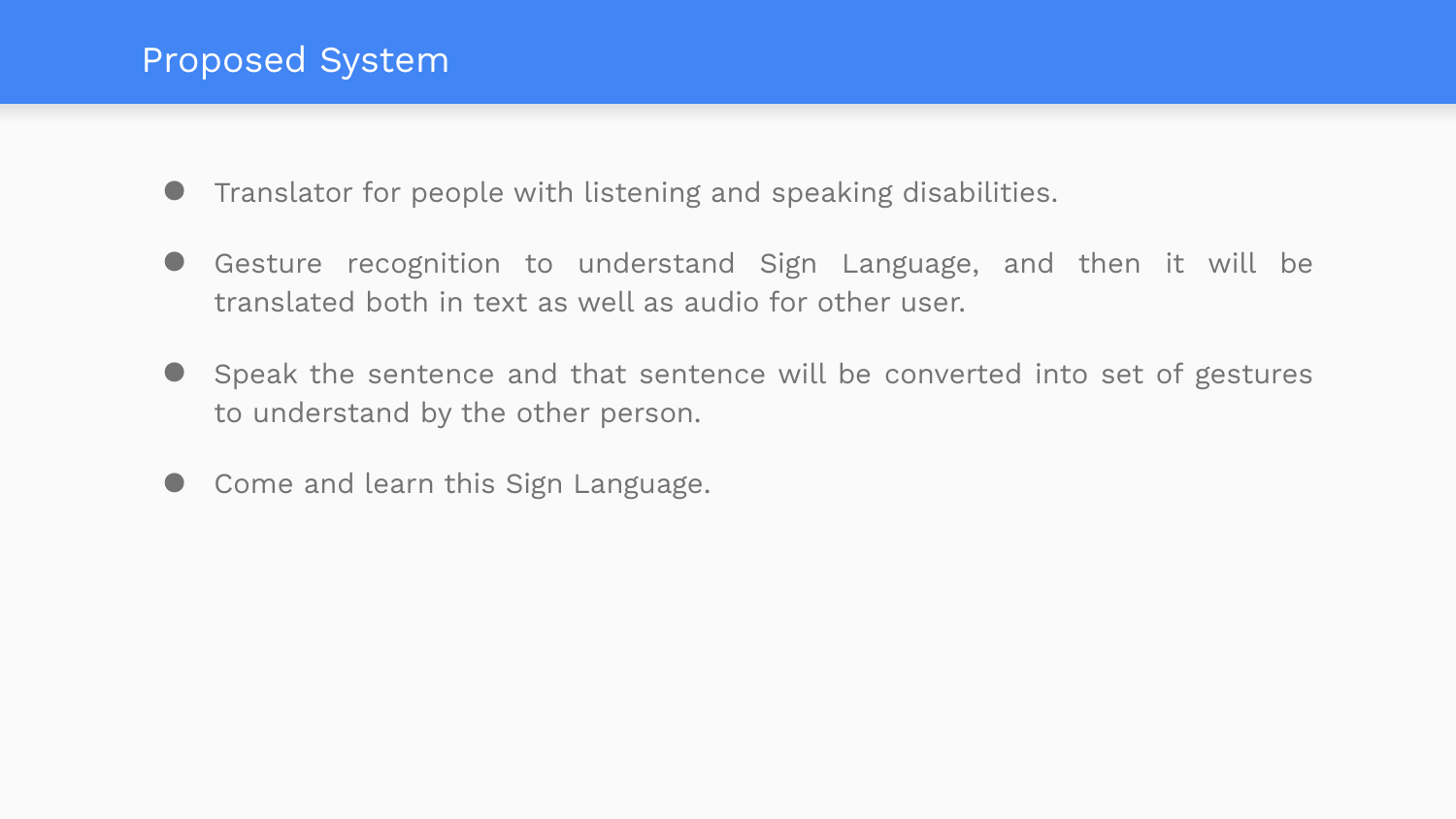

# Proposed System
Translator for people with listening and speaking disabilities.
Gesture recognition to understand Sign Language, and then it will be translated both in text as well as audio for other user.
Speak the sentence and that sentence will be converted into set of gestures to understand by the other person.
Come and learn this Sign Language.